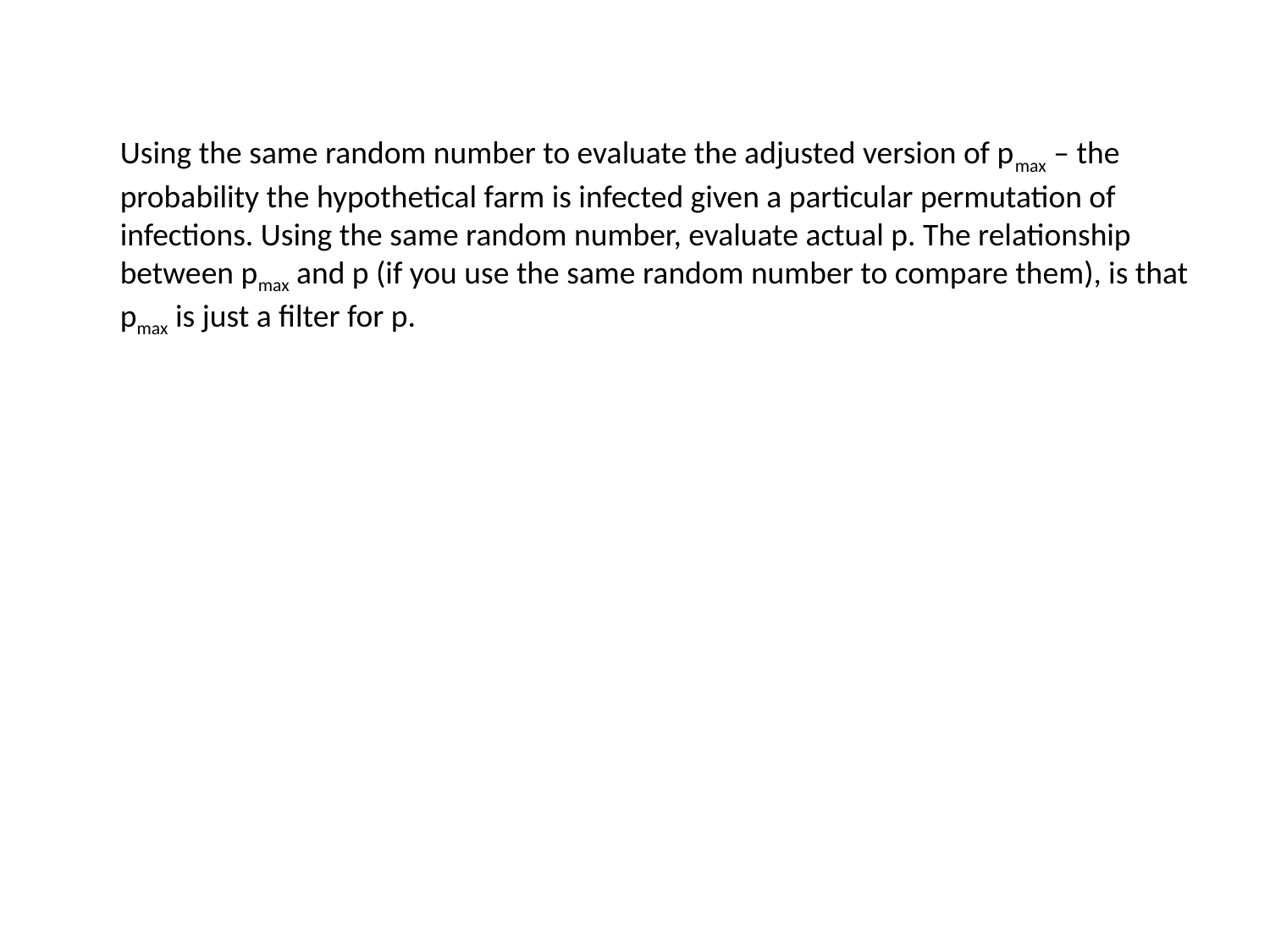

Using the same random number to evaluate the adjusted version of pmax – the probability the hypothetical farm is infected given a particular permutation of infections. Using the same random number, evaluate actual p. The relationship between pmax and p (if you use the same random number to compare them), is that pmax is just a filter for p.